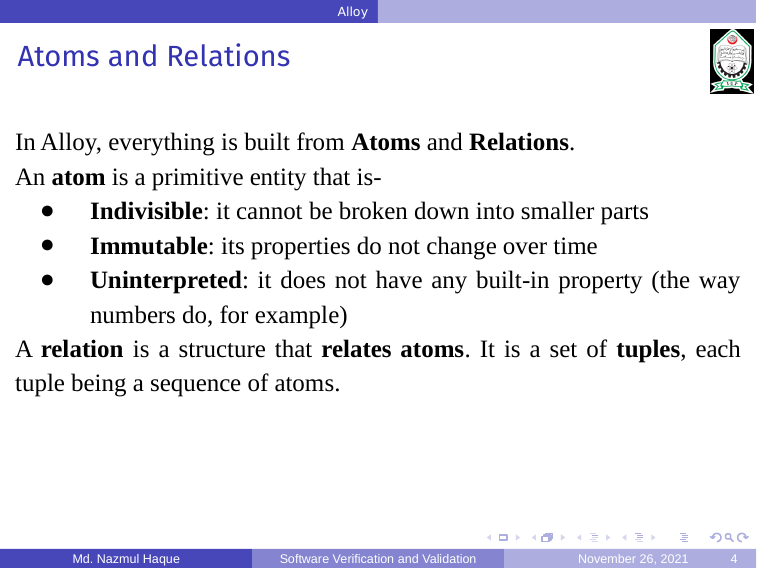

Alloy

Atoms and Relations
In Alloy, everything is built from Atoms and Relations.
An atom is a primitive entity that is-
Indivisible: it cannot be broken down into smaller parts
Immutable: its properties do not change over time
Uninterpreted: it does not have any built-in property (the way numbers do, for example)
A relation is a structure that relates atoms. It is a set of tuples, each tuple being a sequence of atoms.